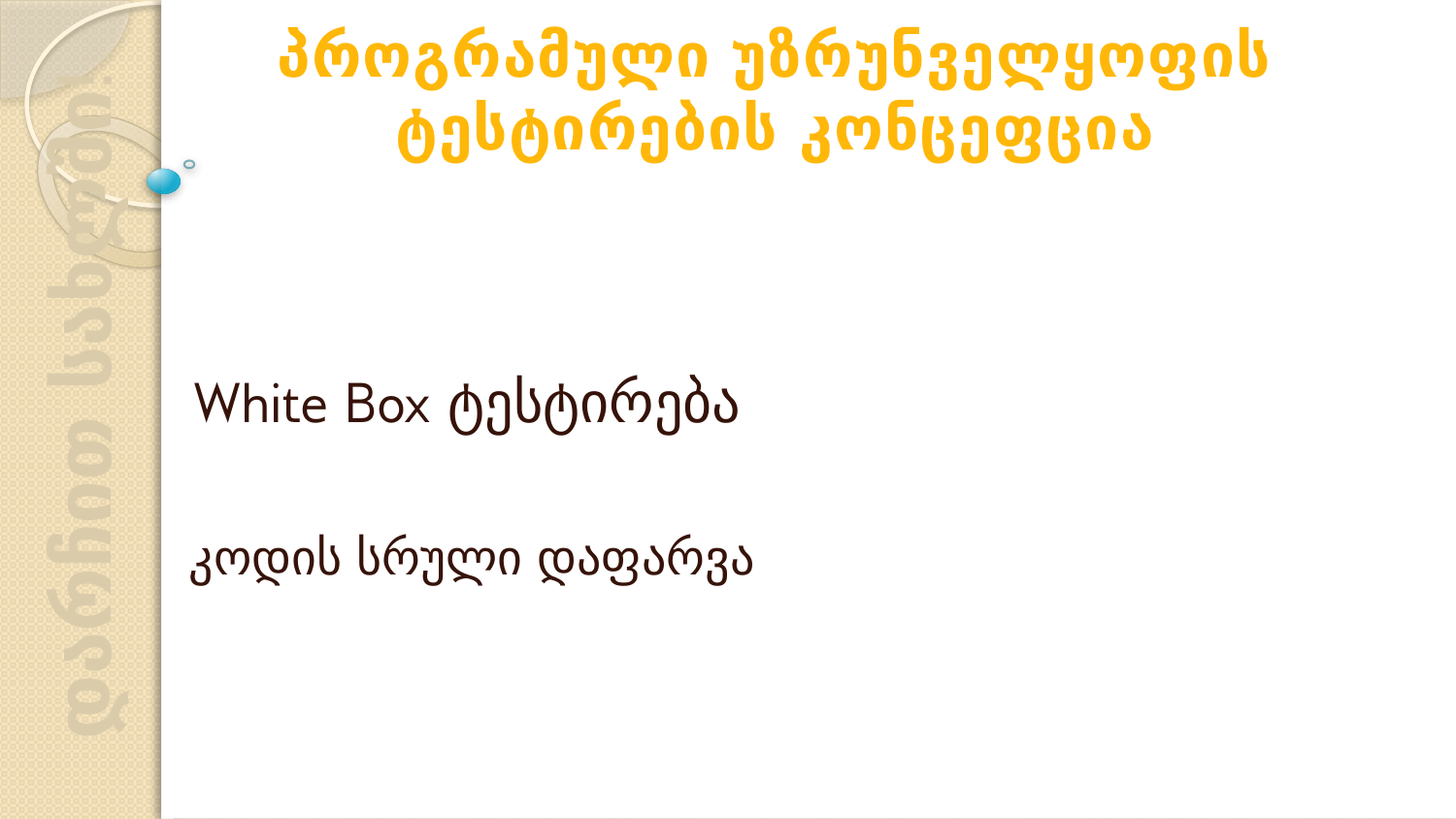

პროგრამული უზრუნველყოფის ტესტირების კონცეფცია

White Box ტესტირება

კოდის სრული დაფარვა

დარჩით სახლში!